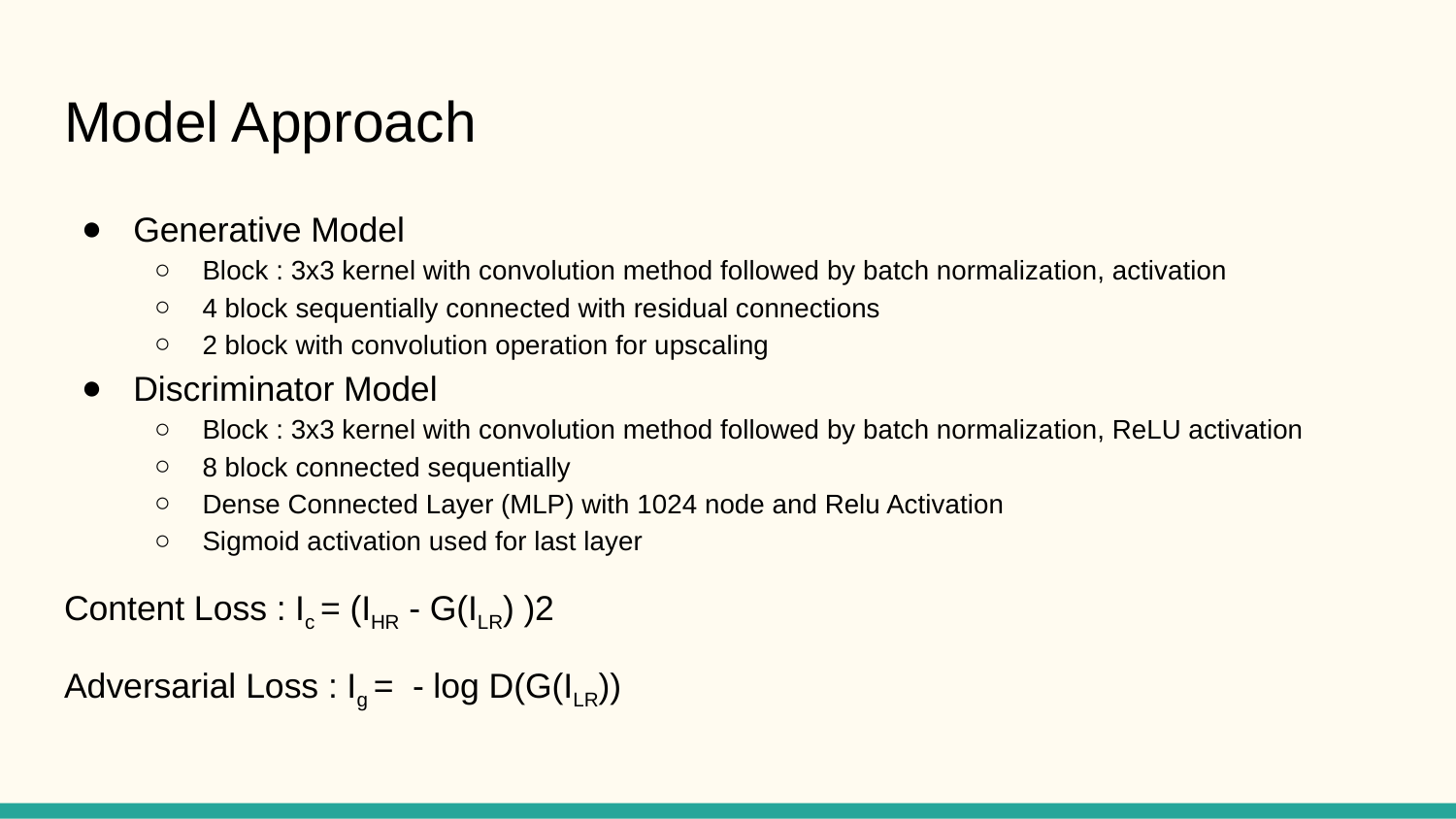

# Model Approach
Generative Model
Block : 3x3 kernel with convolution method followed by batch normalization, activation
4 block sequentially connected with residual connections
2 block with convolution operation for upscaling
Discriminator Model
Block : 3x3 kernel with convolution method followed by batch normalization, ReLU activation
8 block connected sequentially
Dense Connected Layer (MLP) with 1024 node and Relu Activation
Sigmoid activation used for last layer
Content Loss : Ic = (IHR - G(ILR) )2
Adversarial Loss : Ig =  - log D(G(ILR))